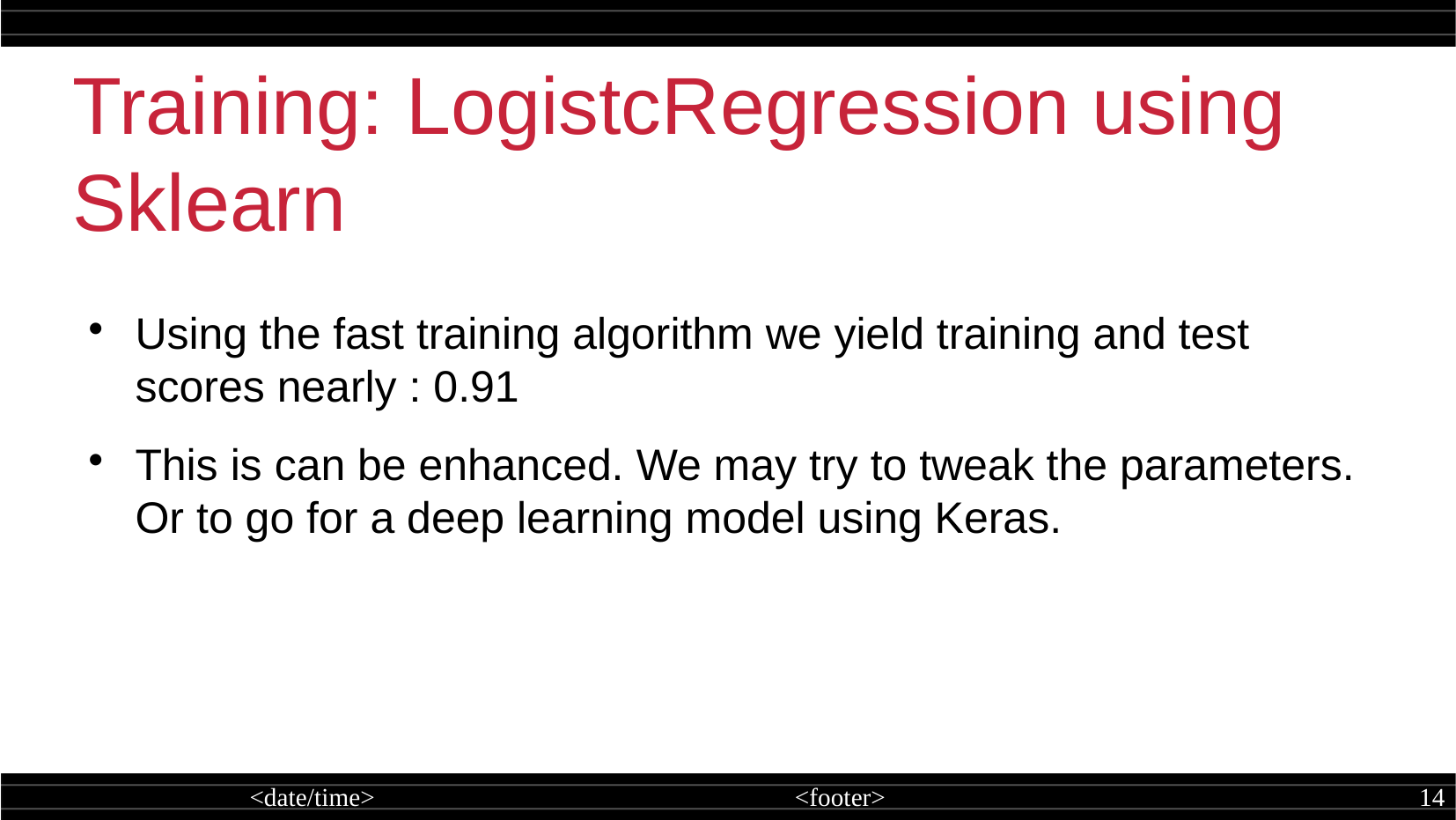

Training: LogistcRegression using Sklearn

Using the fast training algorithm we yield training and test scores nearly : 0.91
This is can be enhanced. We may try to tweak the parameters. Or to go for a deep learning model using Keras.